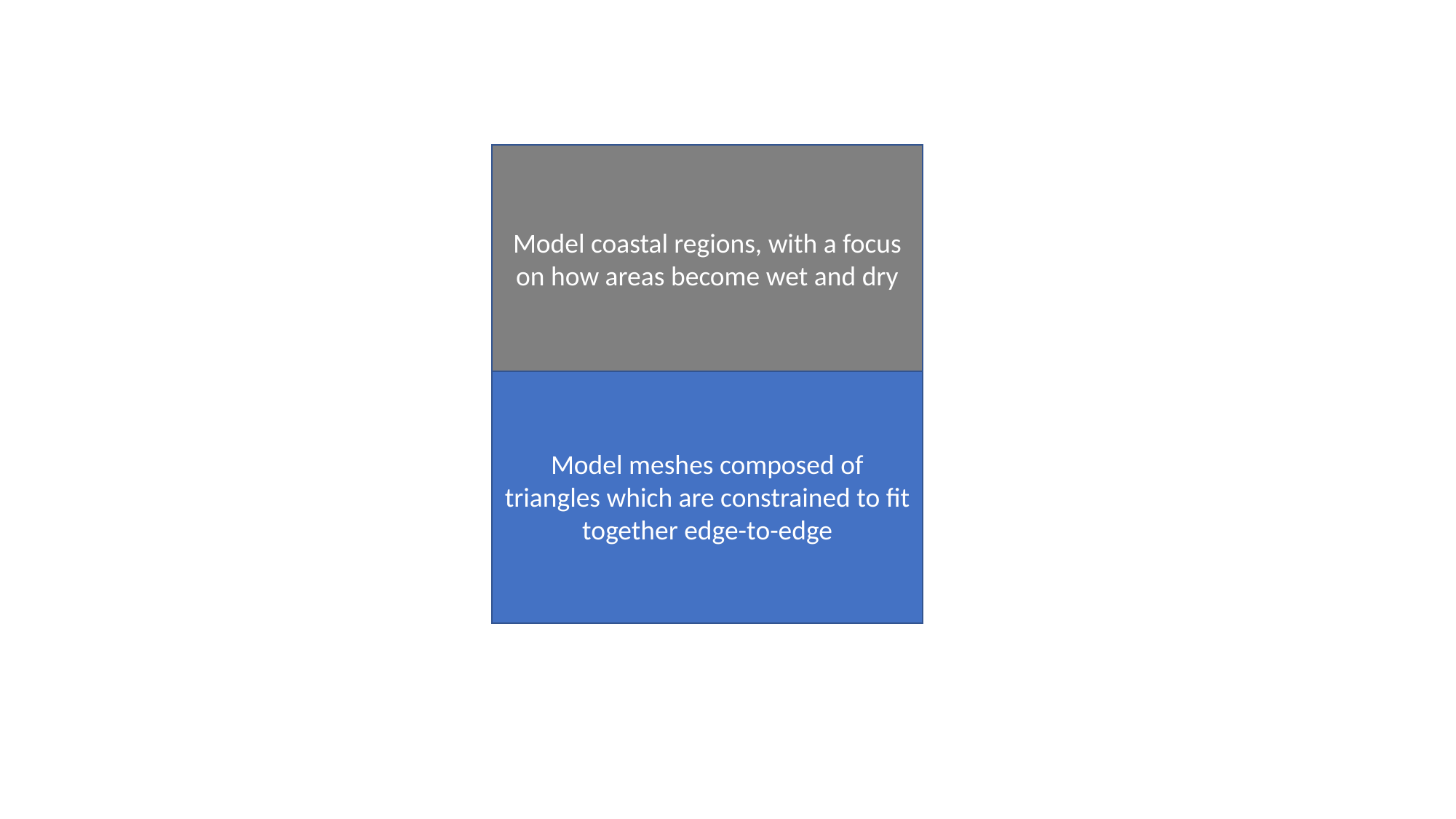

Model coastal regions, with a focus on how areas become wet and dry
Model meshes composed of triangles which are constrained to fit together edge-to-edge